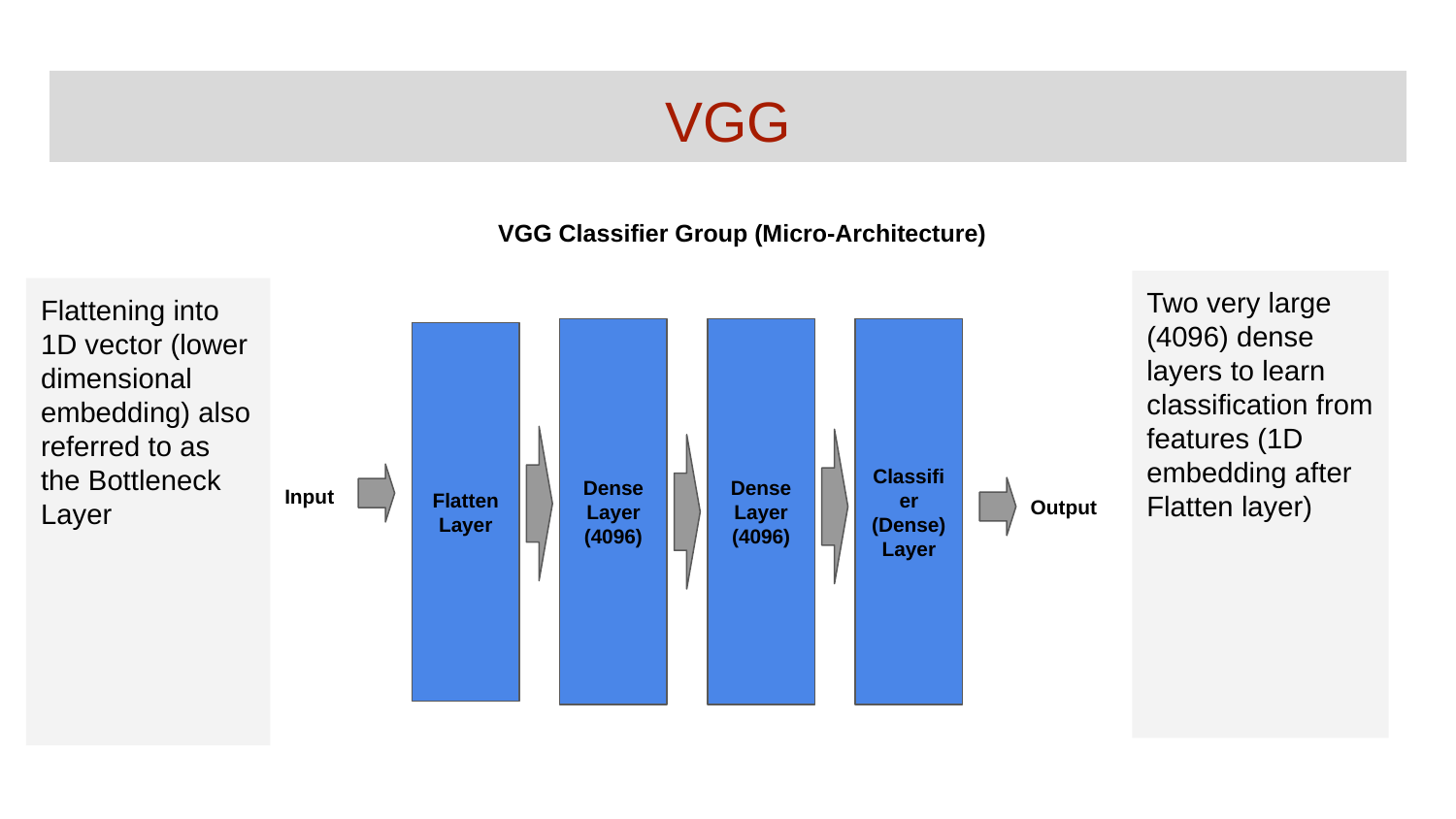

# VGG
VGG Classifier Group (Micro-Architecture)
Two very large (4096) dense layers to learn classification from features (1D embedding after Flatten layer)

Flattening into 1D vector (lower dimensional embedding) also referred to as the Bottleneck Layer
Dense
Layer
(4096)
Dense
Layer
(4096)
Classifier
(Dense)
Layer
Flatten
Layer
Input

Output